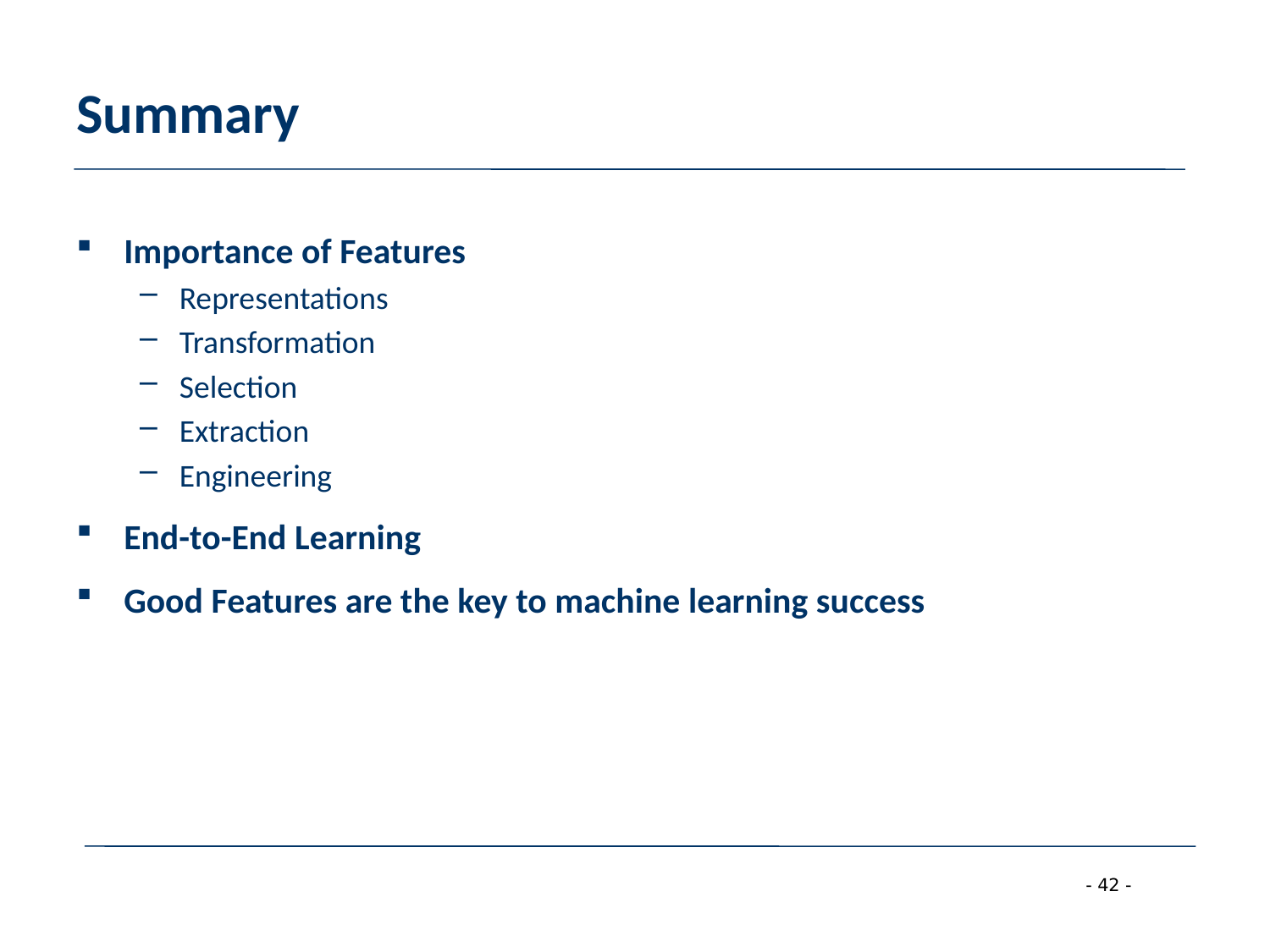

# Summary
Importance of Features
Representations
Transformation
Selection
Extraction
Engineering
End-to-End Learning
Good Features are the key to machine learning success